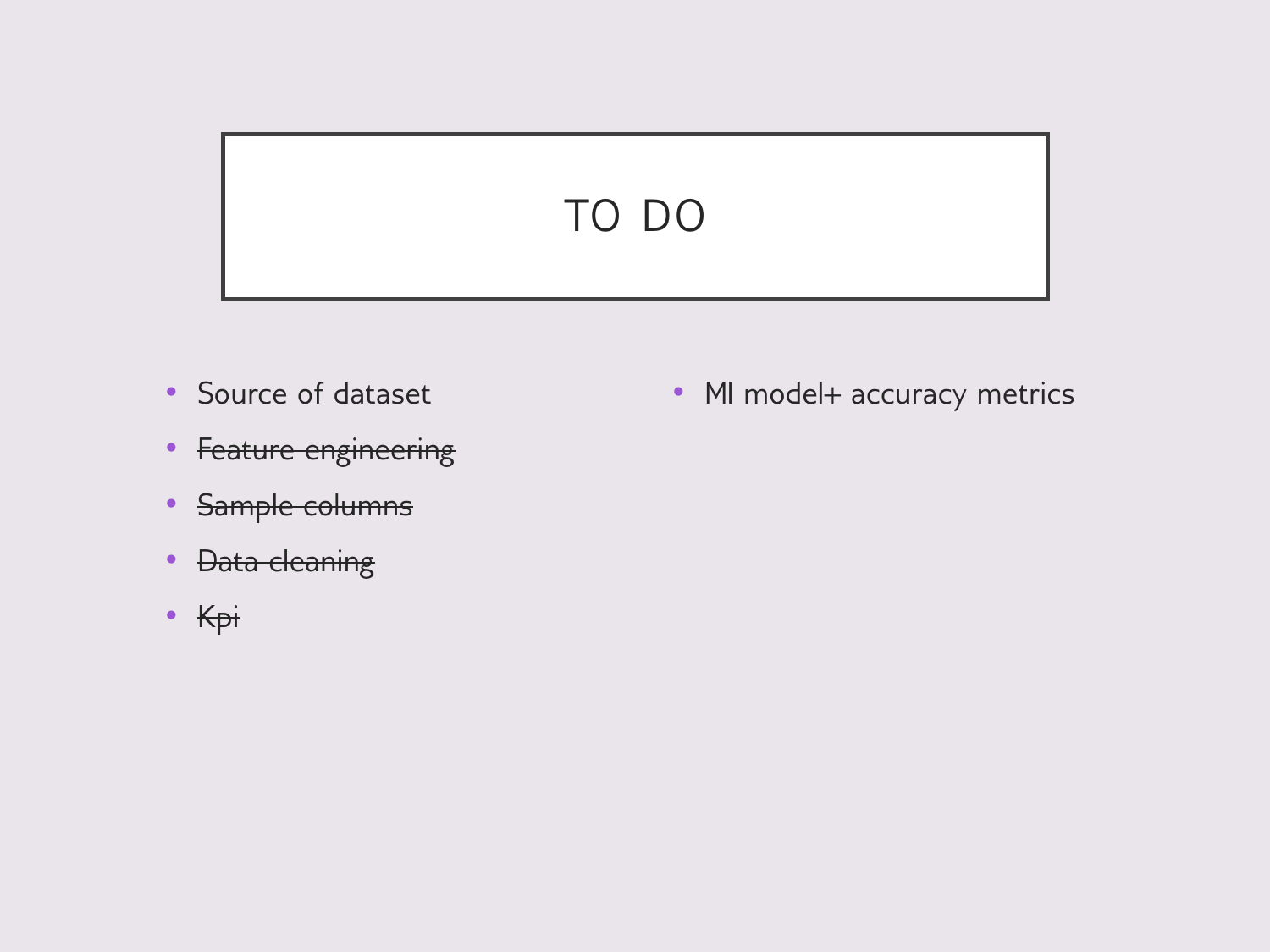

# To do
Source of dataset
Feature engineering
Sample columns
Data cleaning
Kpi

Ml model+ accuracy metrics